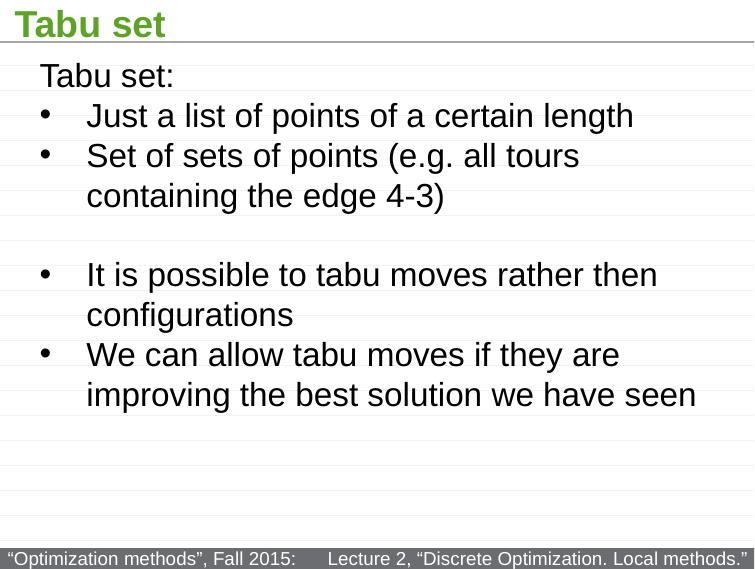

# Tabu set
Tabu set:
Just a list of points of a certain length
Set of sets of points (e.g. all tours containing the edge 4-3)

It is possible to tabu moves rather then configurations
We can allow tabu moves if they are improving the best solution we have seen